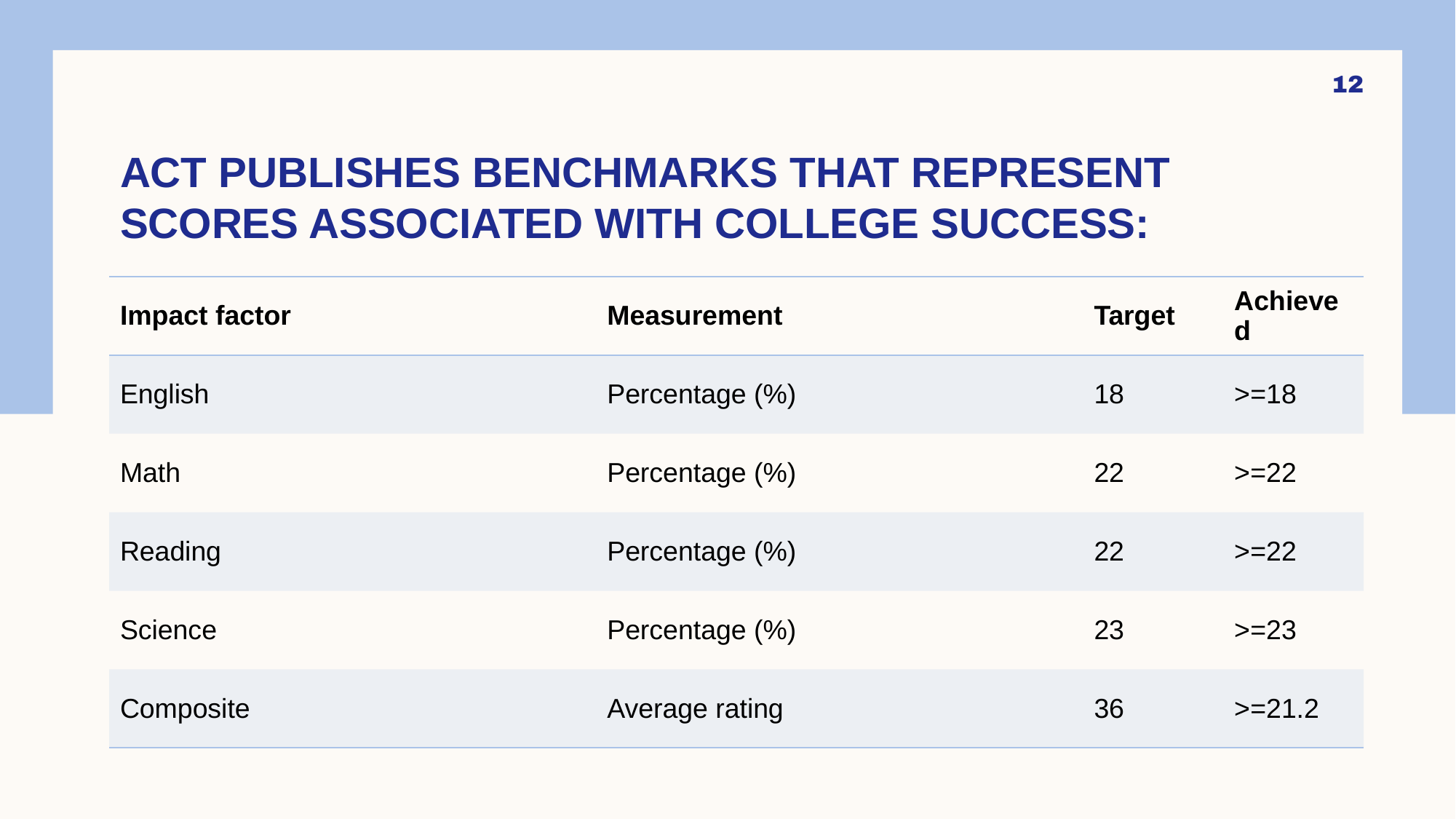

12
# ACT publishes benchmarks that represent scores associated with college success:
| Impact factor | Measurement | Target | Achieved |
| --- | --- | --- | --- |
| English | Percentage (%) | 18 | >=18 |
| Math | Percentage (%) | 22 | >=22 |
| Reading | Percentage (%) | 22 | >=22 |
| Science | Percentage (%) | 23 | >=23 |
| Composite | Average rating | 36 | >=21.2 |